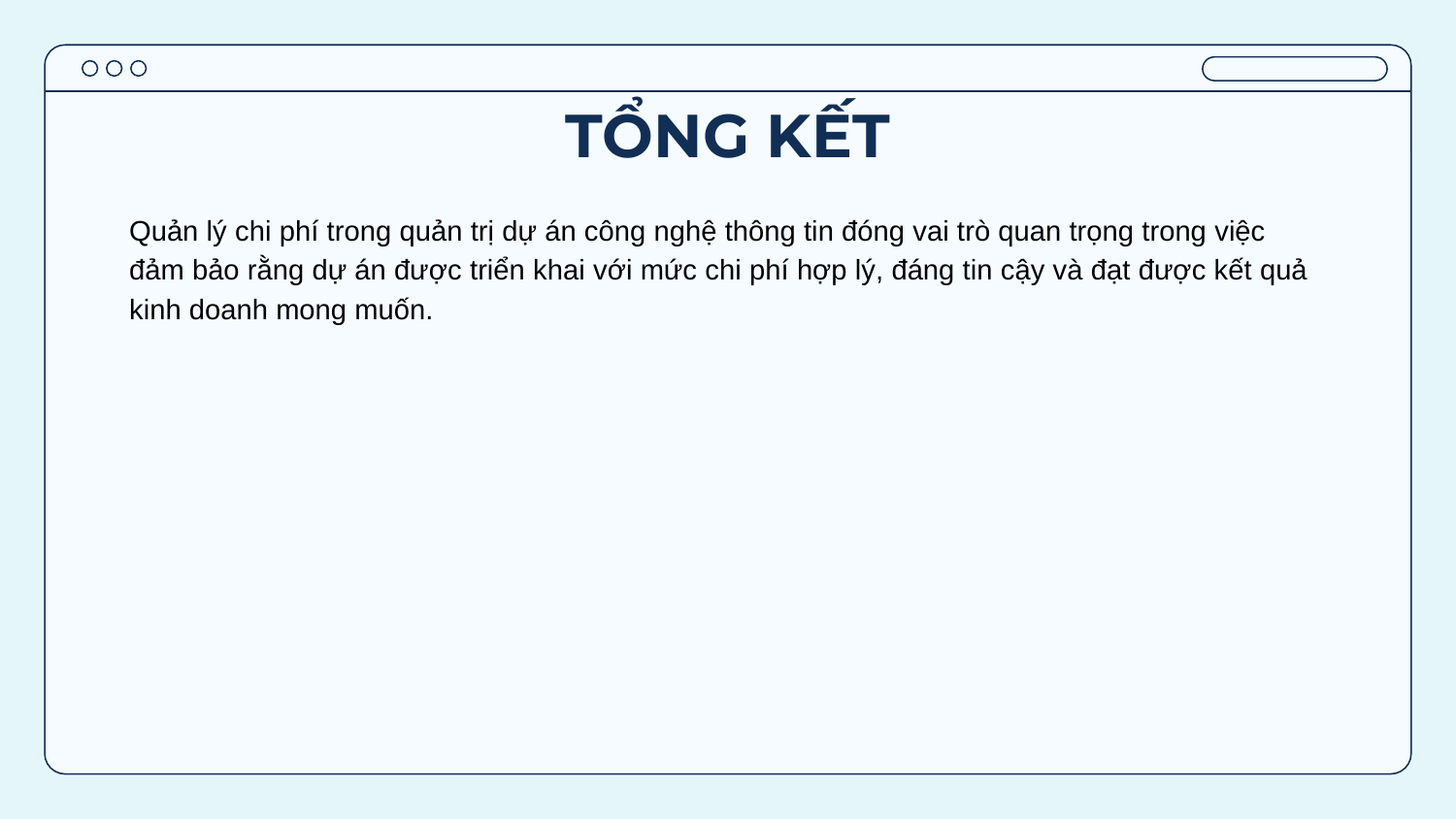

# TỔNG KẾT
Quản lý chi phí trong quản trị dự án công nghệ thông tin đóng vai trò quan trọng trong việc đảm bảo rằng dự án được triển khai với mức chi phí hợp lý, đáng tin cậy và đạt được kết quả kinh doanh mong muốn.